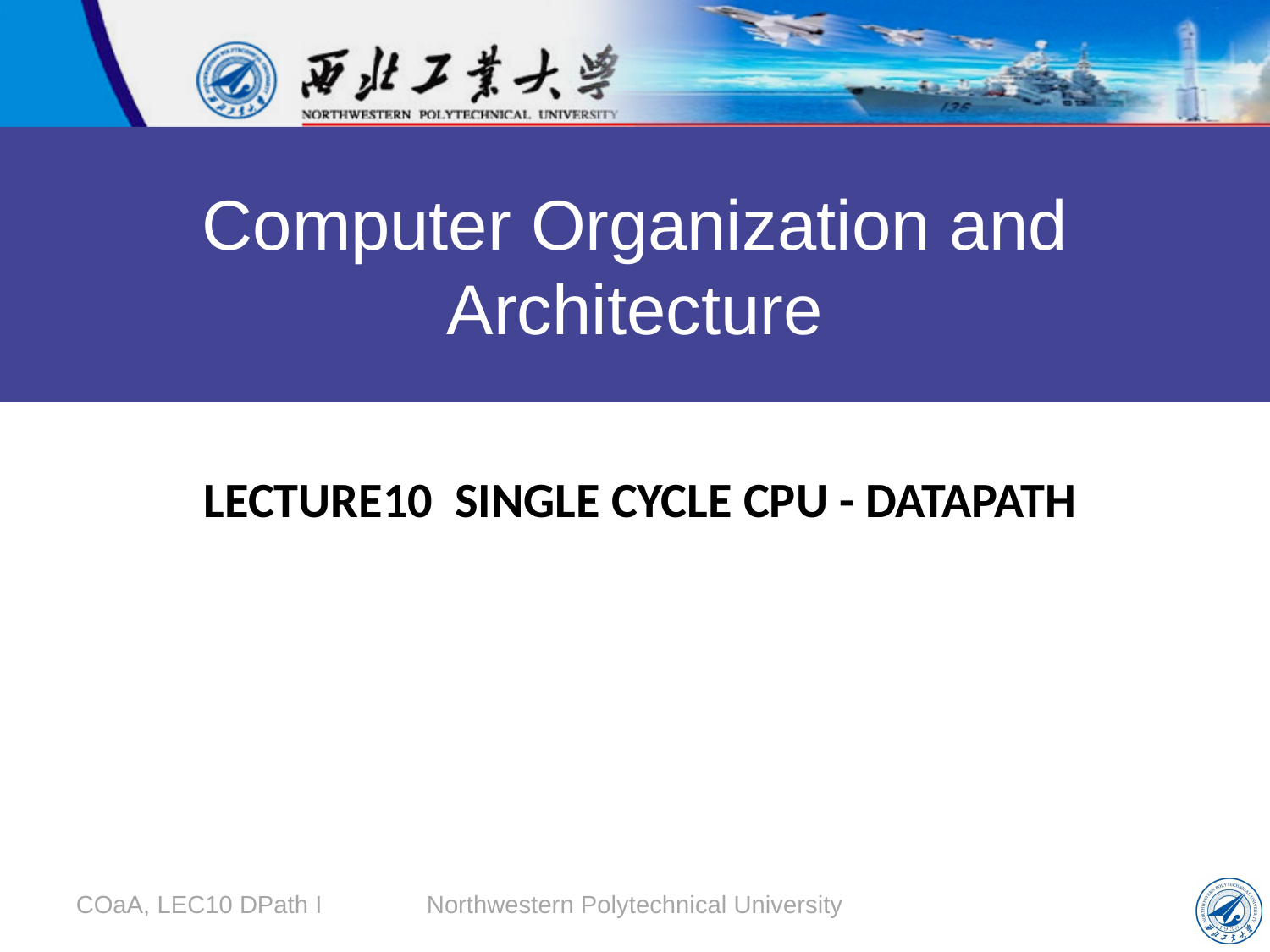

Computer Organization and Architecture
# Lecture10  Single Cycle CPU - DataPath
COaA, LEC10 DPath I
Northwestern Polytechnical University
1